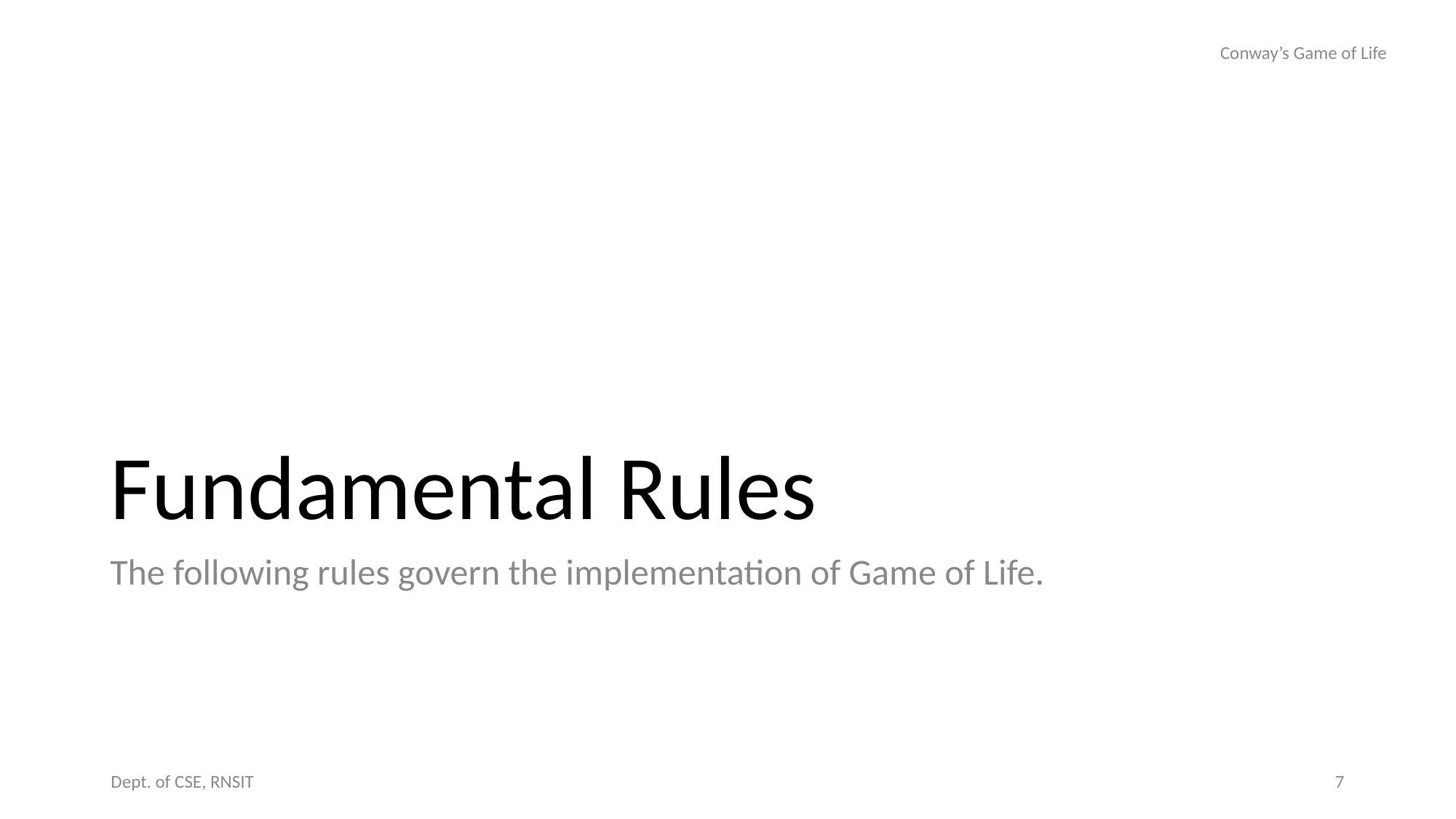

Conway’s Game of Life
# Fundamental Rules
The following rules govern the implementation of Game of Life.
Dept. of CSE, RNSIT
7